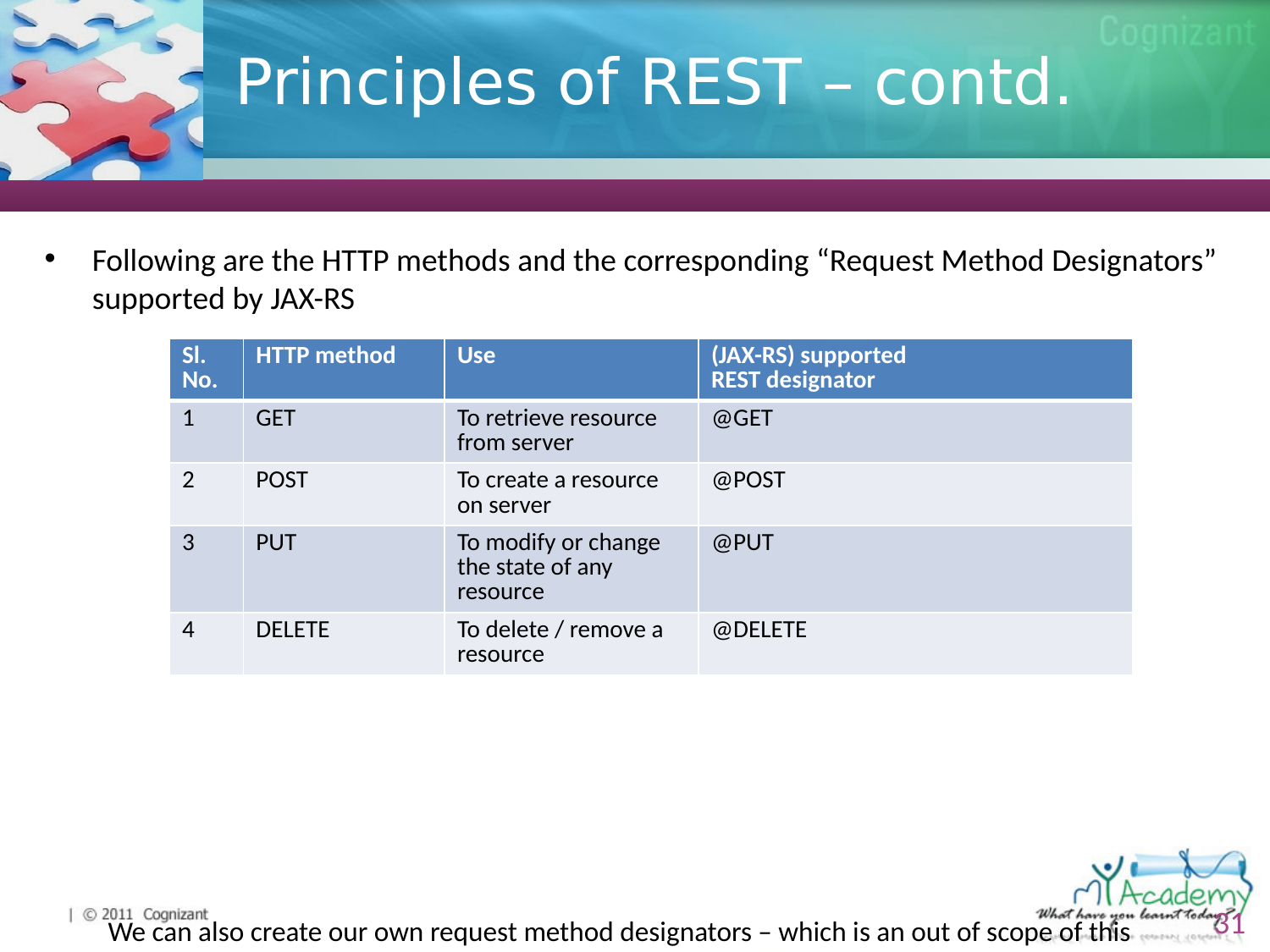

# Principles of REST – contd.
Following are the HTTP methods and the corresponding “Request Method Designators” supported by JAX-RS

We can also create our own request method designators – which is an out of scope of this presentation.
| Sl. No. | HTTP method | Use | (JAX-RS) supported REST designator |
| --- | --- | --- | --- |
| 1 | GET | To retrieve resource from server | @GET |
| 2 | POST | To create a resource on server | @POST |
| 3 | PUT | To modify or change the state of any resource | @PUT |
| 4 | DELETE | To delete / remove a resource | @DELETE |
31